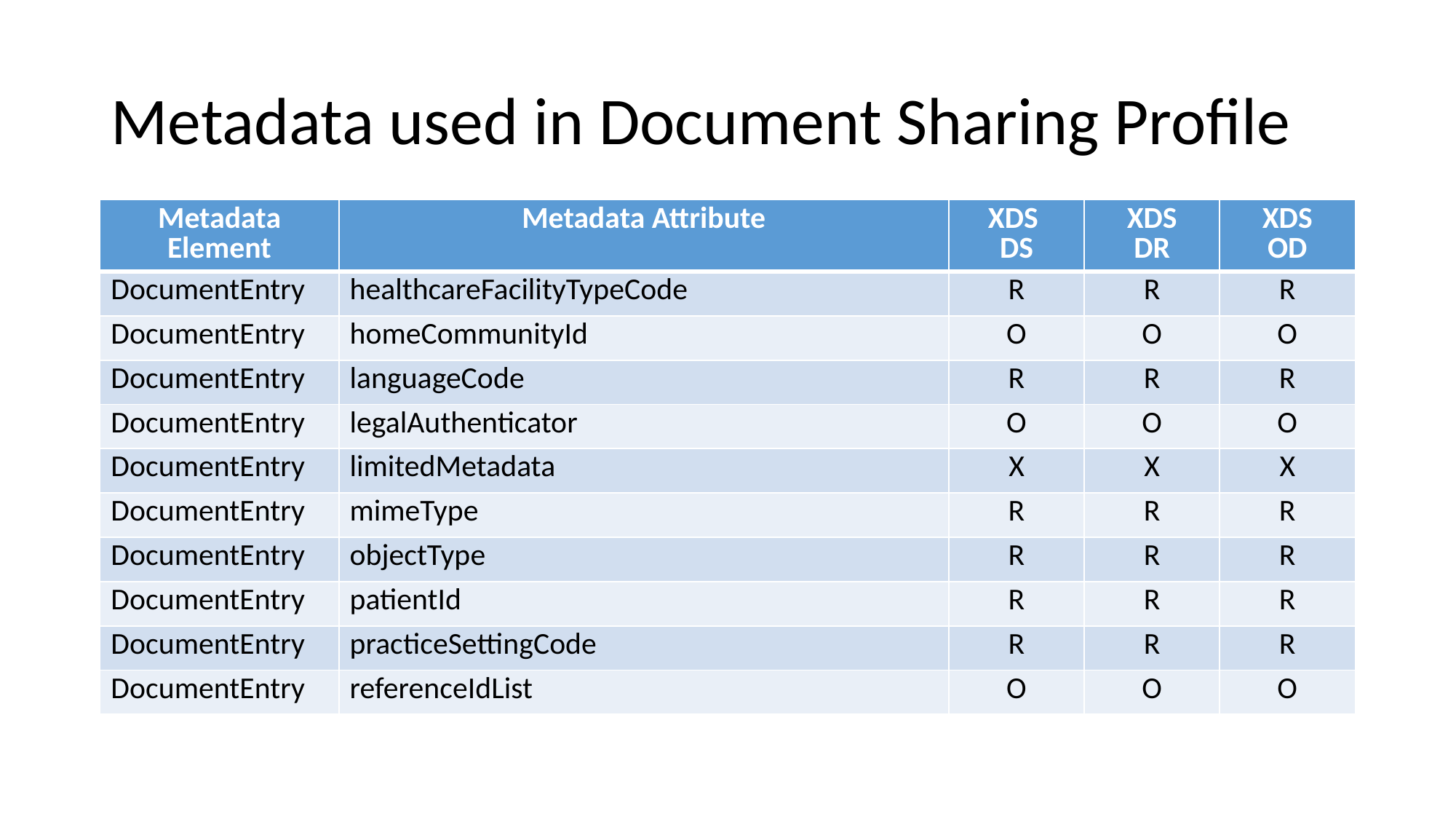

# Metadata used in Document Sharing Profile
| Metadata Element | Metadata Attribute | XDS DS | XDS DR | XDS OD |
| --- | --- | --- | --- | --- |
| DocumentEntry | healthcareFacilityTypeCode | R | R | R |
| DocumentEntry | homeCommunityId | O | O | O |
| DocumentEntry | languageCode | R | R | R |
| DocumentEntry | legalAuthenticator | O | O | O |
| DocumentEntry | limitedMetadata | X | X | X |
| DocumentEntry | mimeType | R | R | R |
| DocumentEntry | objectType | R | R | R |
| DocumentEntry | patientId | R | R | R |
| DocumentEntry | practiceSettingCode | R | R | R |
| DocumentEntry | referenceIdList | O | O | O |